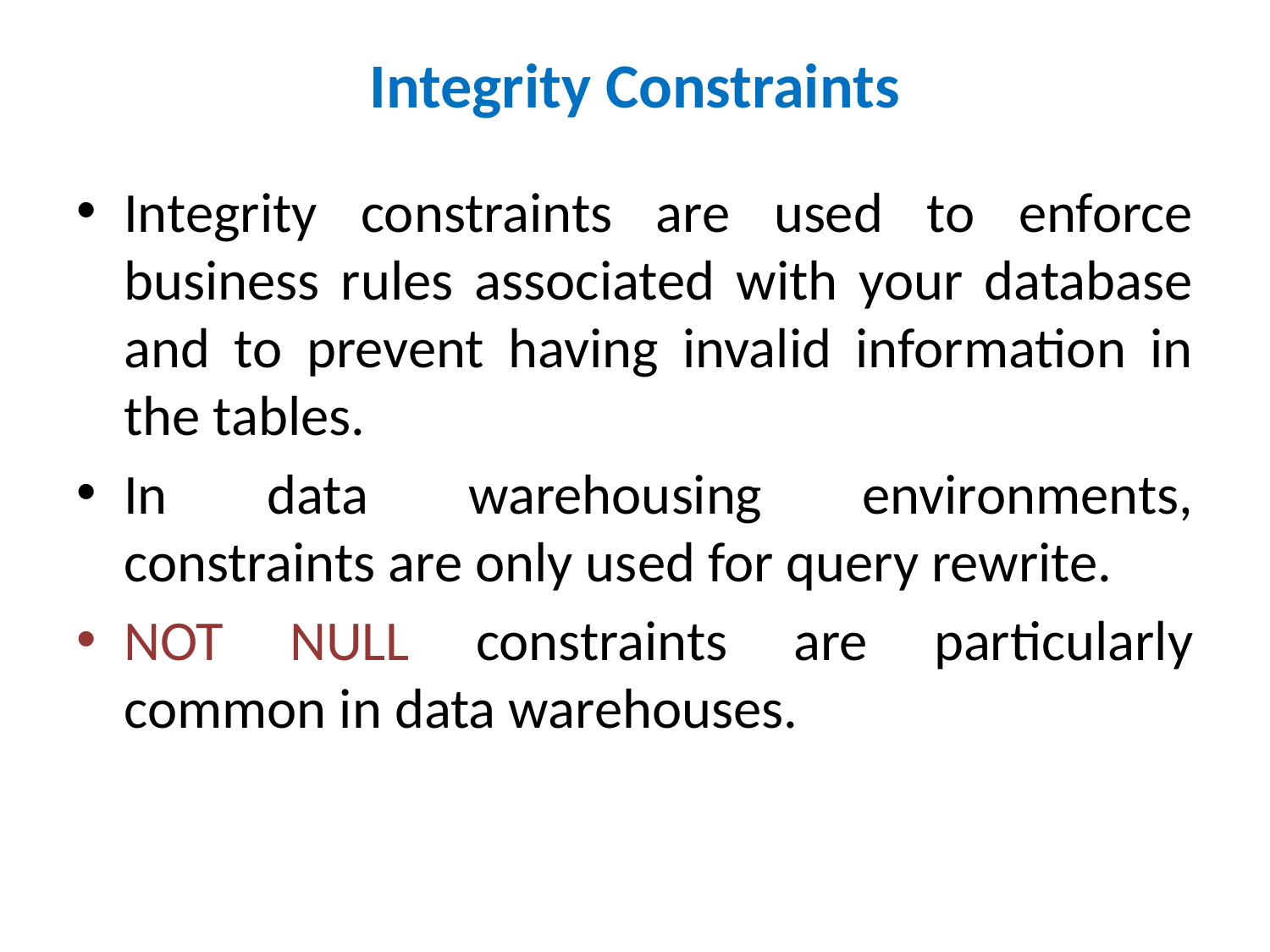

# Integrity Constraints
Integrity constraints are used to enforce business rules associated with your database and to prevent having invalid information in the tables.
In data warehousing environments, constraints are only used for query rewrite.
NOT NULL constraints are particularly common in data warehouses.